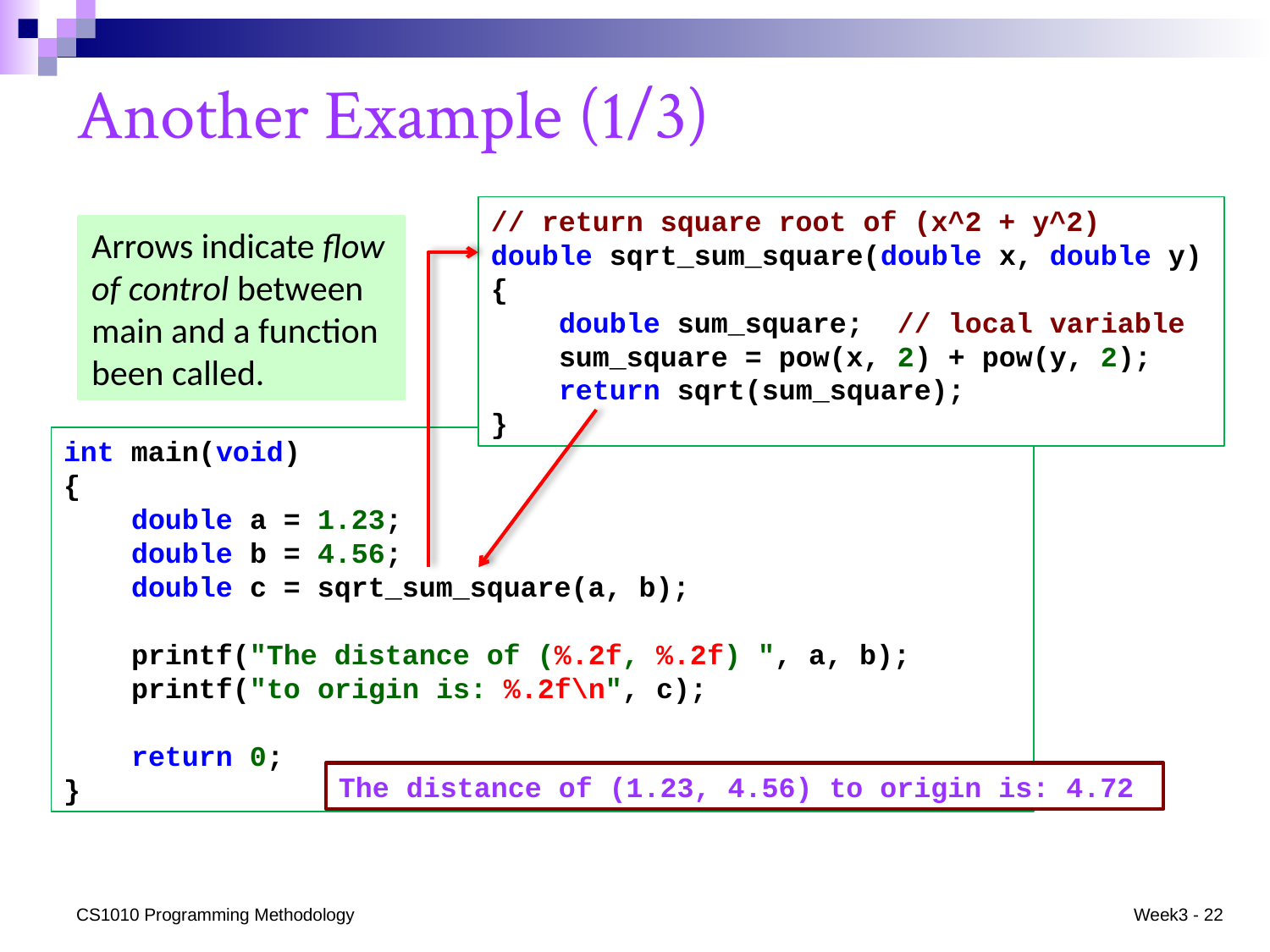

# Another Example (1/3)
// return square root of (x^2 + y^2)
double sqrt_sum_square(double x, double y)
{
    double sum_square;  // local variable
    sum_square = pow(x, 2) + pow(y, 2);
    return sqrt(sum_square);
}
Arrows indicate flow of control between main and a function been called.
int main(void)
{
    double a = 1.23;
    double b = 4.56;
    double c = sqrt_sum_square(a, b);

    printf("The distance of (%.2f, %.2f) ", a, b);
    printf("to origin is: %.2f\n", c);

    return 0;
}
The distance of (1.23, 4.56) to origin is: 4.72
CS1010 Programming Methodology
Week3 - 22